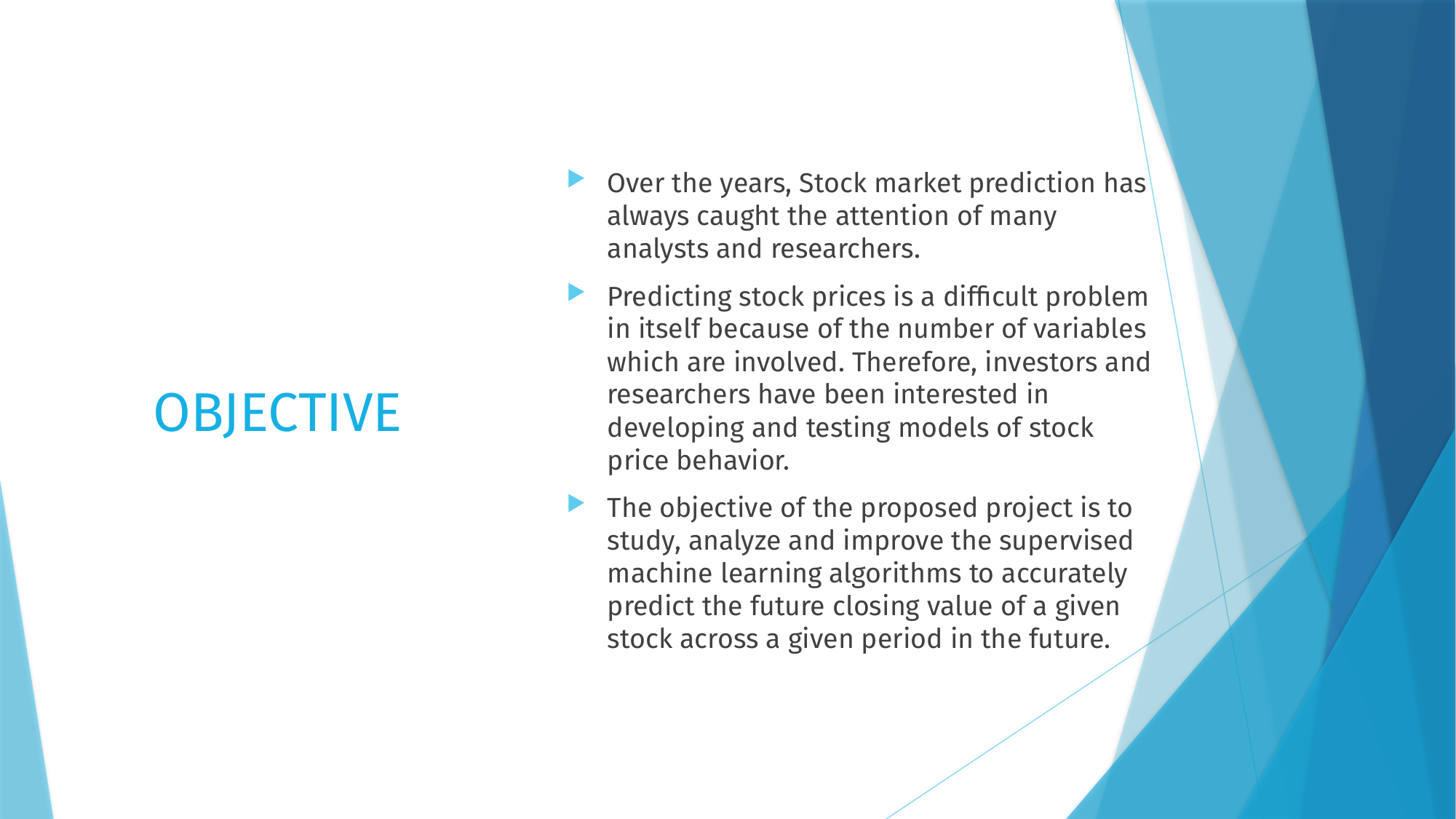

# OBJECTIVE
Over the years, Stock market prediction has always caught the attention of many analysts and researchers.
Predicting stock prices is a difficult problem in itself because of the number of variables which are involved. Therefore, investors and researchers have been interested in developing and testing models of stock price behavior.
The objective of the proposed project is to study, analyze and improve the supervised machine learning algorithms to accurately predict the future closing value of a given stock across a given period in the future.